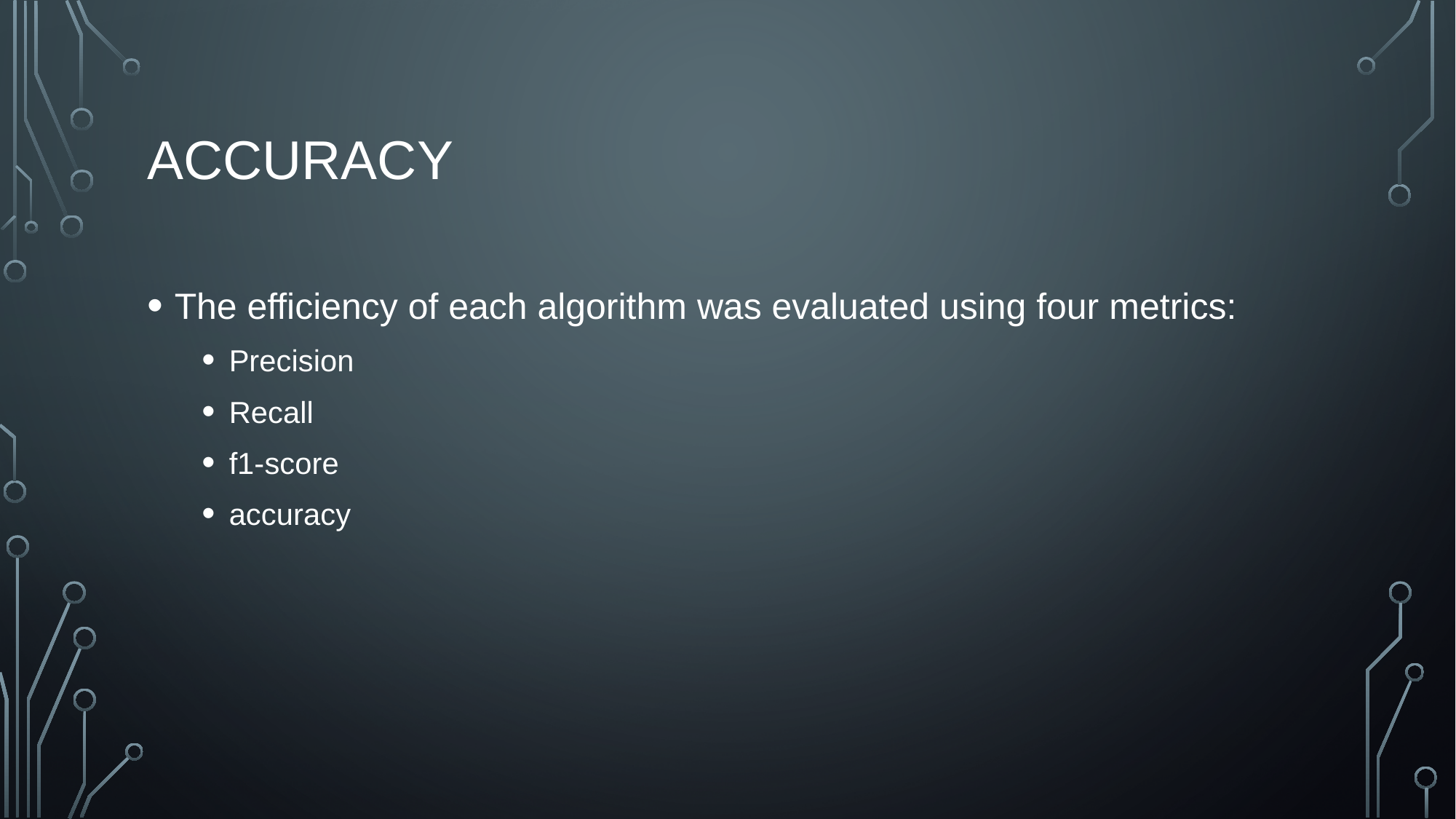

# accuracy
The efficiency of each algorithm was evaluated using four metrics:
Precision
Recall
f1-score
accuracy